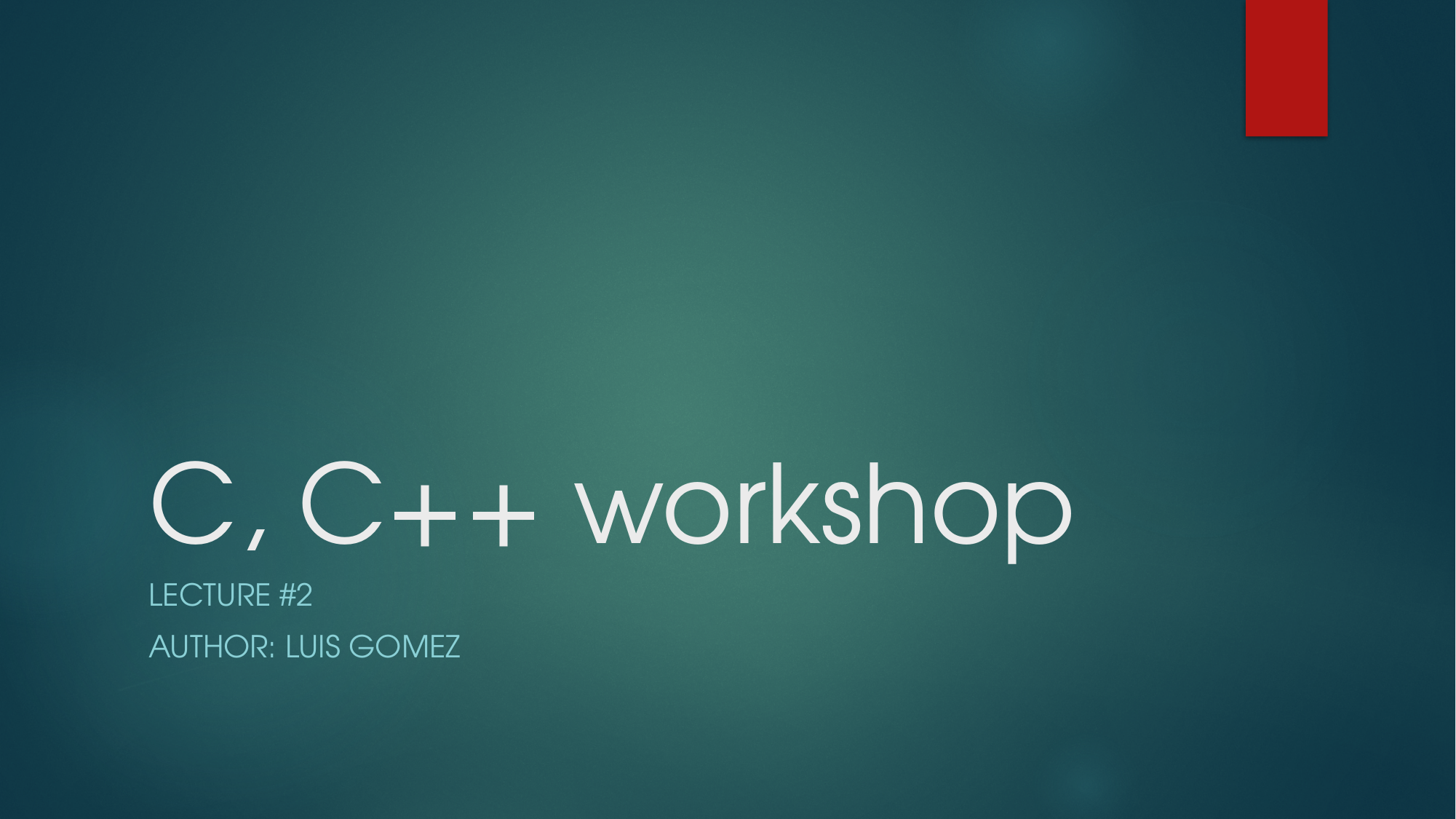

# C, C++ workshop
Lecture #2
AUTHOR: Luis Gomez